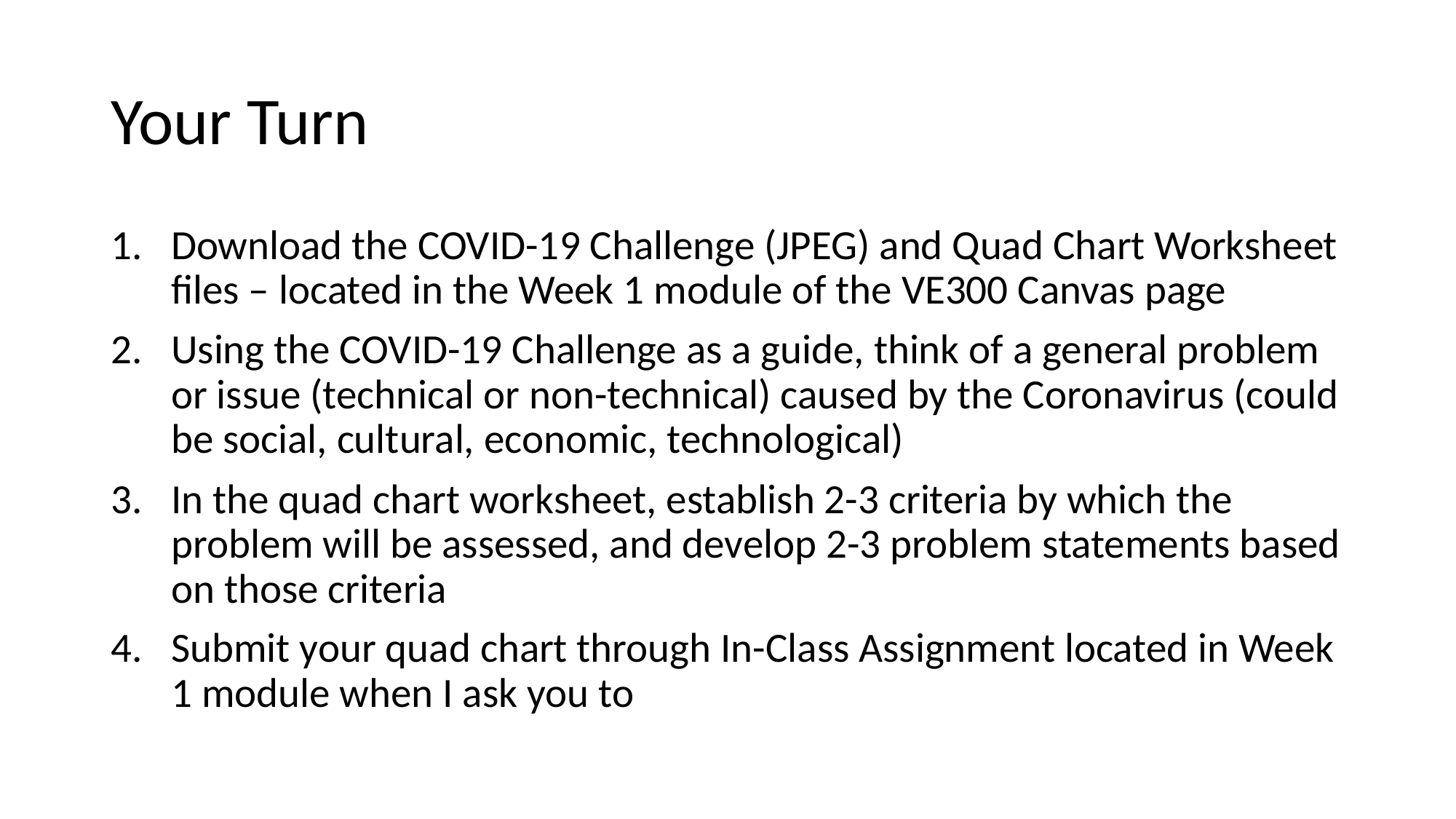

# Your Turn
Download the COVID-19 Challenge (JPEG) and Quad Chart Worksheet files – located in the Week 1 module of the VE300 Canvas page
Using the COVID-19 Challenge as a guide, think of a general problem or issue (technical or non-technical) caused by the Coronavirus (could be social, cultural, economic, technological)
In the quad chart worksheet, establish 2-3 criteria by which the problem will be assessed, and develop 2-3 problem statements based on those criteria
Submit your quad chart through In-Class Assignment located in Week 1 module when I ask you to